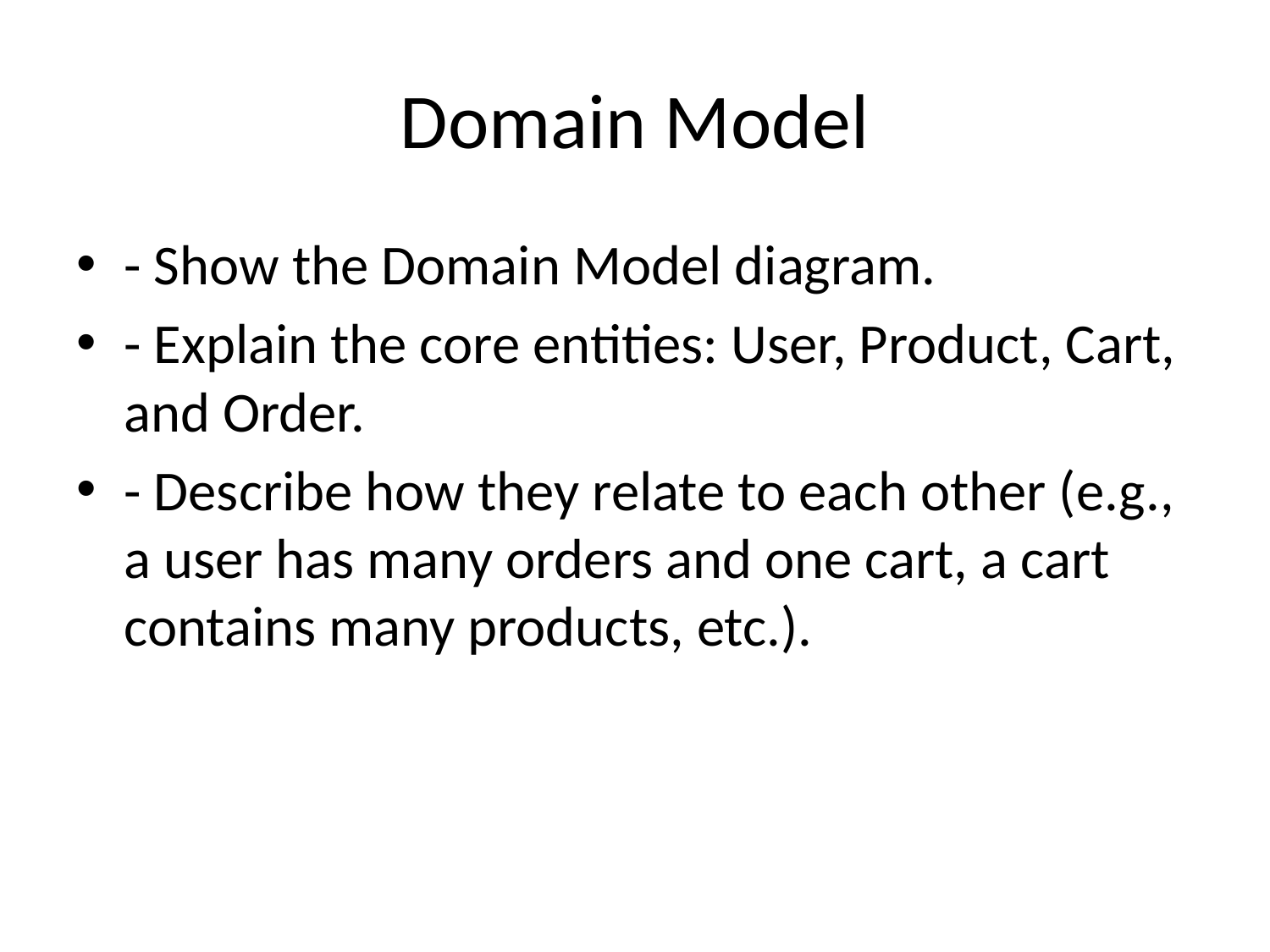

# Domain Model
- Show the Domain Model diagram.
- Explain the core entities: User, Product, Cart, and Order.
- Describe how they relate to each other (e.g., a user has many orders and one cart, a cart contains many products, etc.).